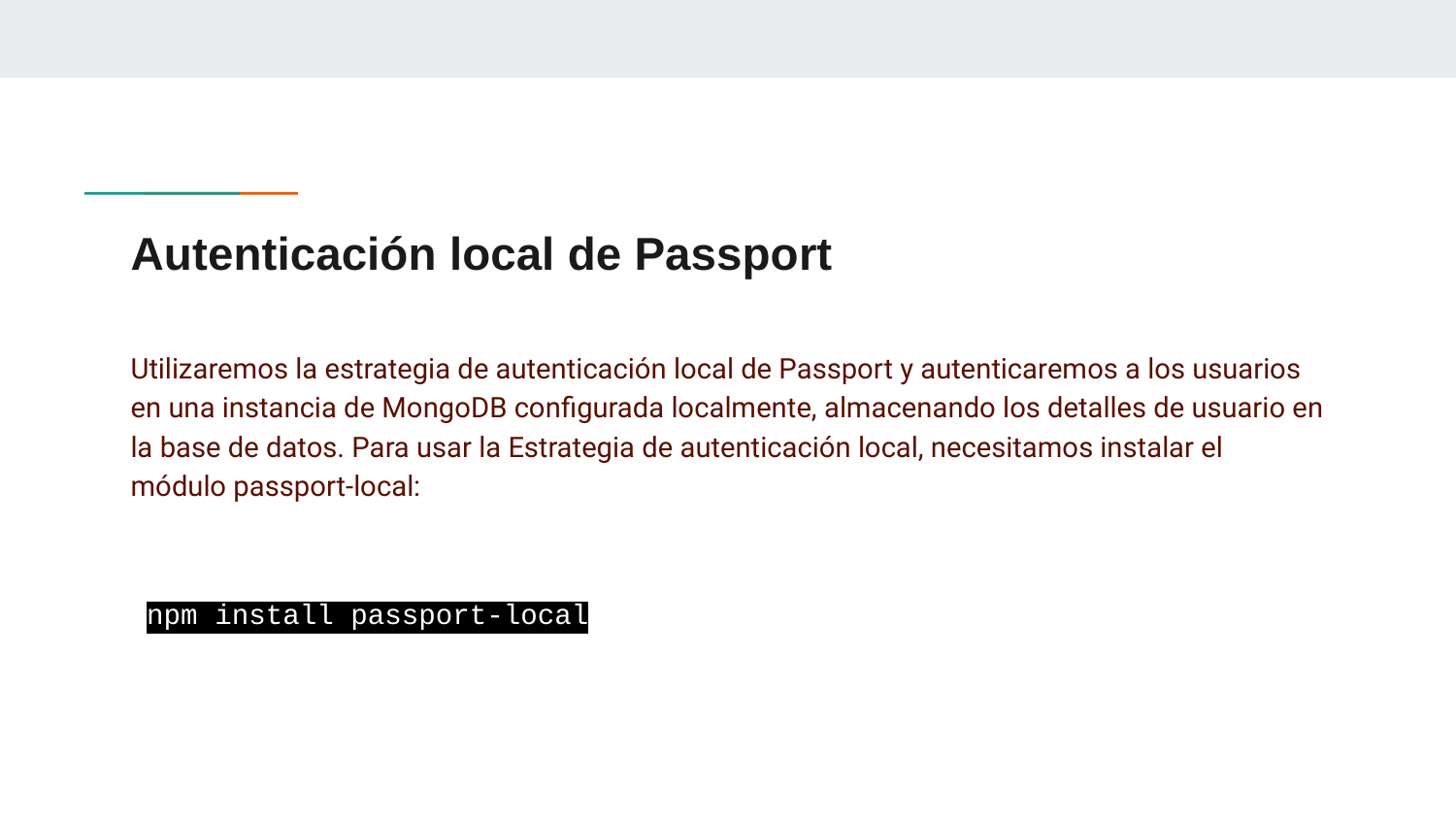

# Autenticación local de Passport
Utilizaremos la estrategia de autenticación local de Passport y autenticaremos a los usuarios en una instancia de MongoDB configurada localmente, almacenando los detalles de usuario en la base de datos. Para usar la Estrategia de autenticación local, necesitamos instalar el módulo passport-local:
npm install passport-local